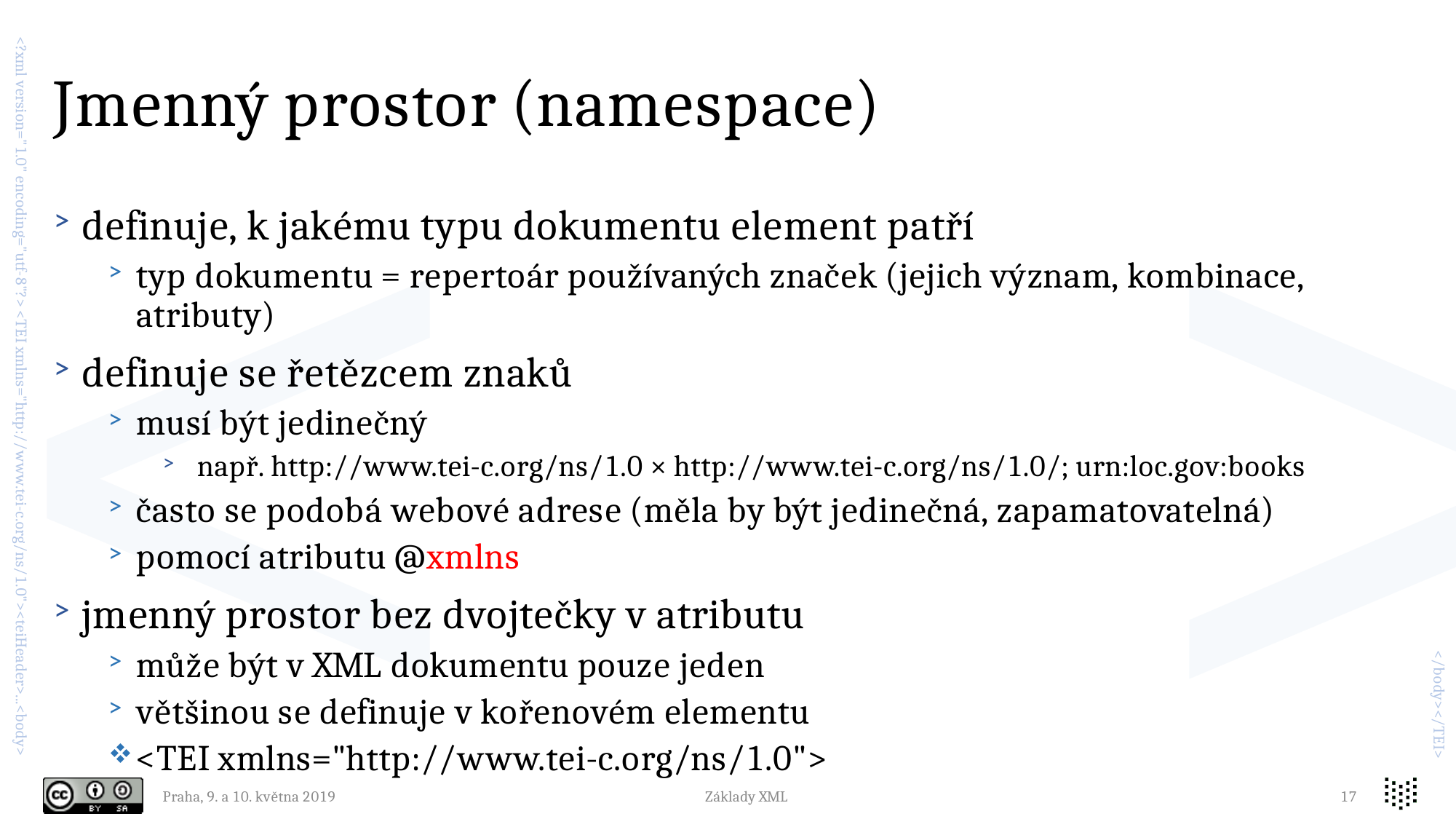

# Jmenný prostor (namespace)
definuje, k jakému typu dokumentu element patří
typ dokumentu = repertoár používaných značek (jejich význam, kombinace, atributy)
definuje se řetězcem znaků
musí být jedinečný
 např. http://www.tei-c.org/ns/1.0 × http://www.tei-c.org/ns/1.0/; urn:loc.gov:books
často se podobá webové adrese (měla by být jedinečná, zapamatovatelná)
pomocí atributu @xmlns
jmenný prostor bez dvojtečky v atributu
může být v XML dokumentu pouze jeden
většinou se definuje v kořenovém elementu
<TEI xmlns="http://www.tei-c.org/ns/1.0">
Praha, 9. a 10. května 2019
Základy XML
17